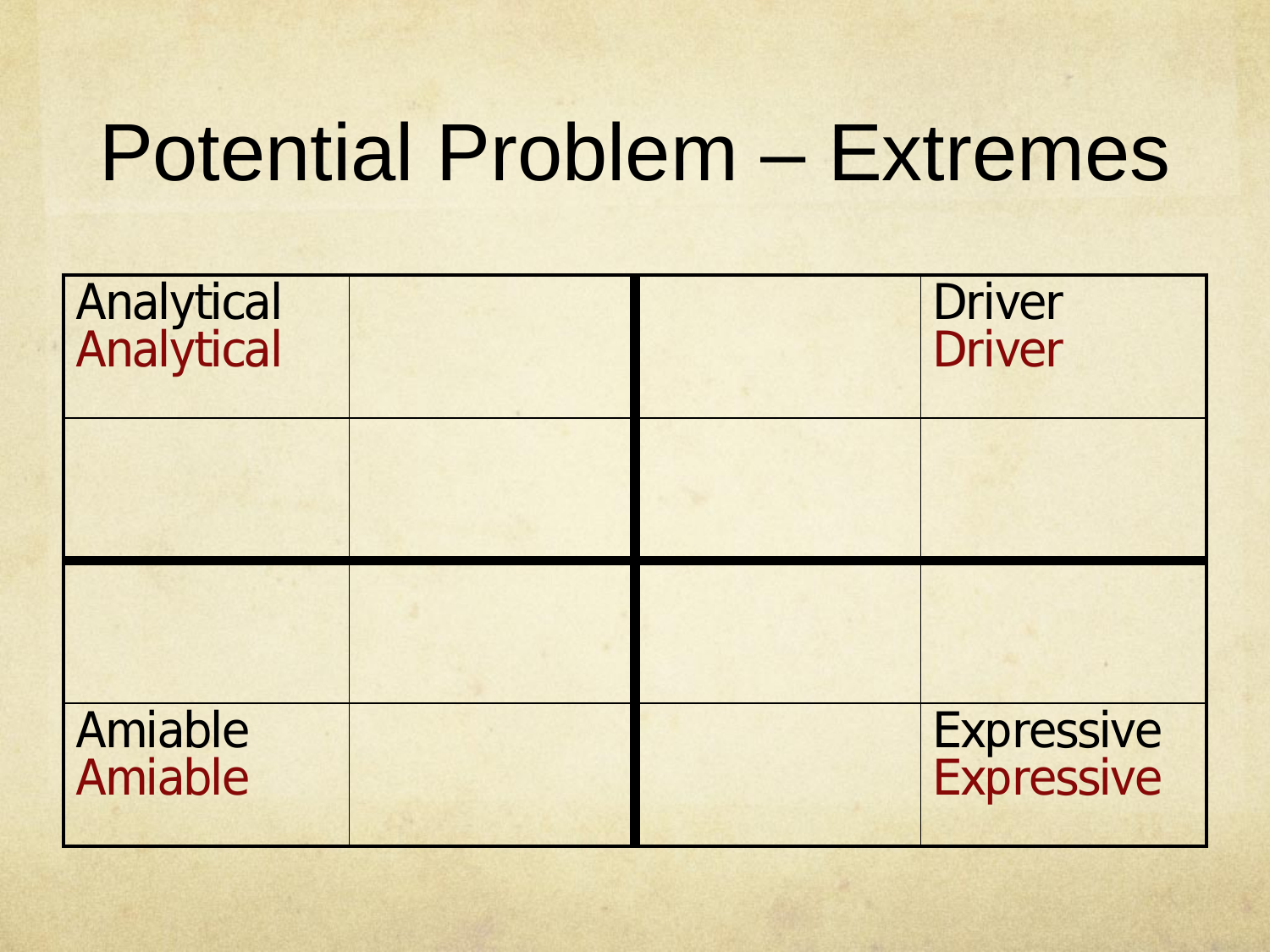

# Potential Problem – Extremes
| Analytical Analytical |  |  | Driver Driver |
| --- | --- | --- | --- |
|  |  |  |  |
|  |  |  |  |
| Amiable Amiable |  |  | Expressive Expressive |